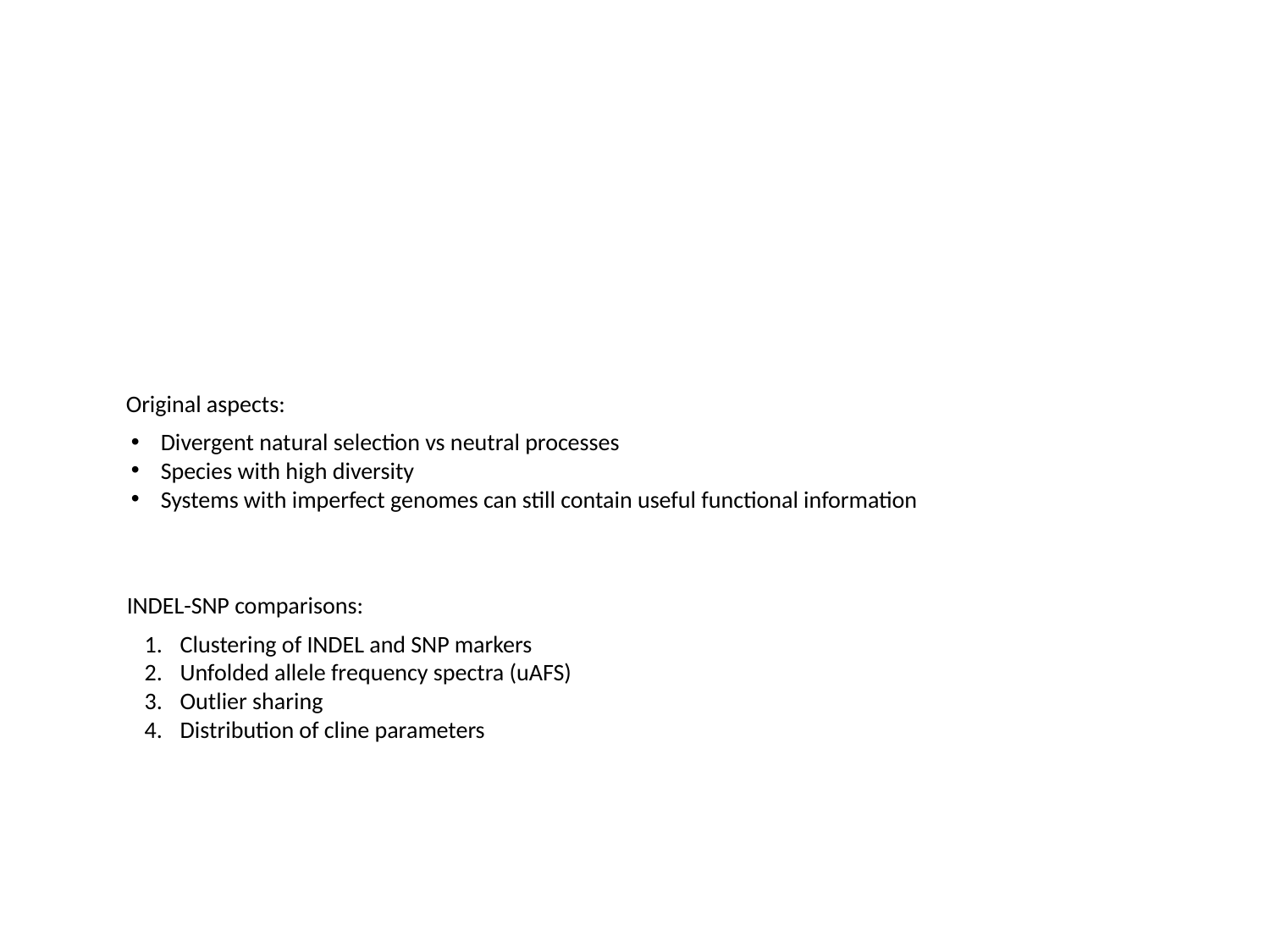

Original aspects:
Divergent natural selection vs neutral processes
Species with high diversity
Systems with imperfect genomes can still contain useful functional information
INDEL-SNP comparisons:
Clustering of INDEL and SNP markers
Unfolded allele frequency spectra (uAFS)
Outlier sharing
Distribution of cline parameters